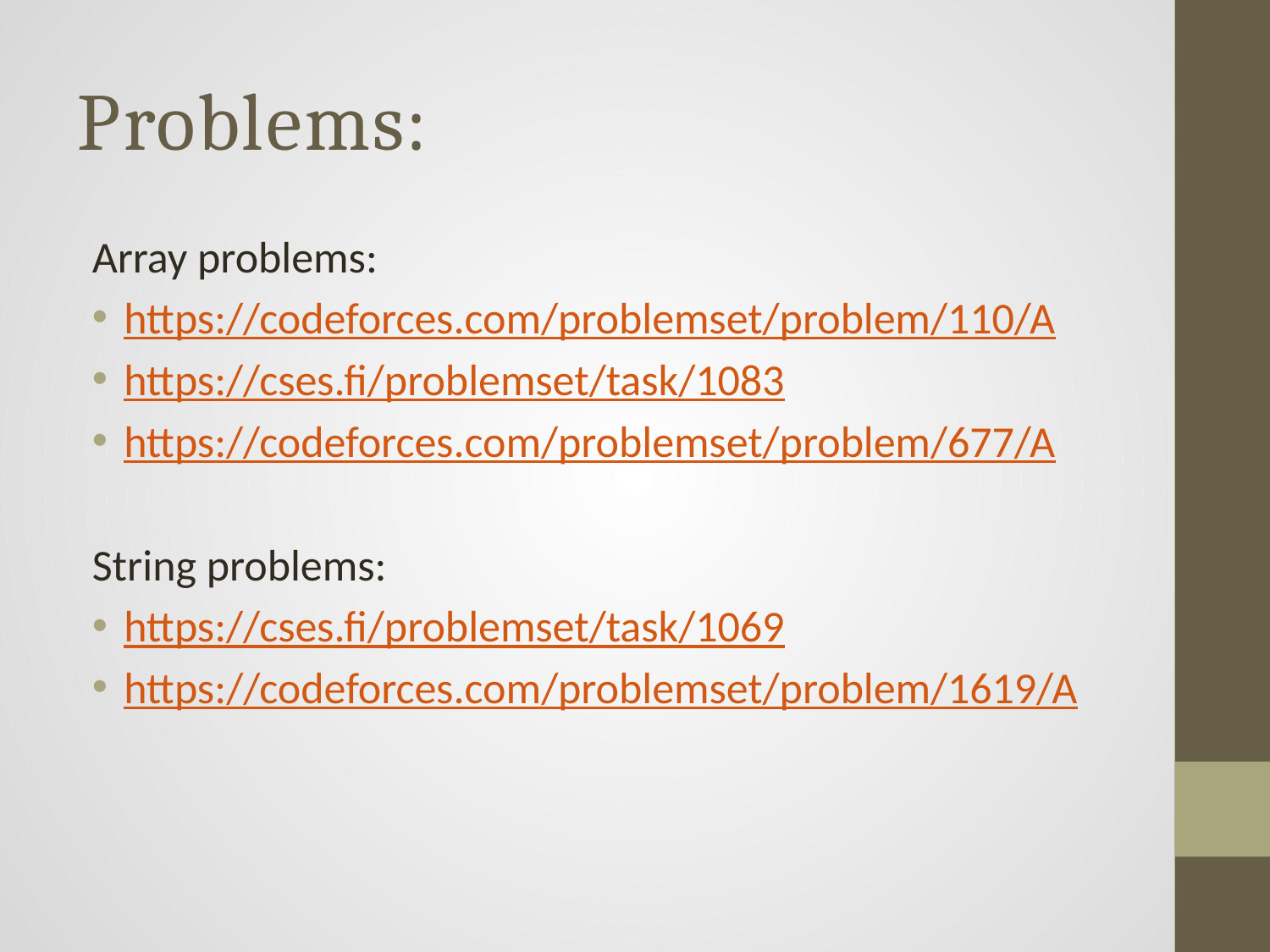

# Problems:
Array problems:
https://codeforces.com/problemset/problem/110/A
https://cses.fi/problemset/task/1083
https://codeforces.com/problemset/problem/677/A

String problems:
https://cses.fi/problemset/task/1069
https://codeforces.com/problemset/problem/1619/A